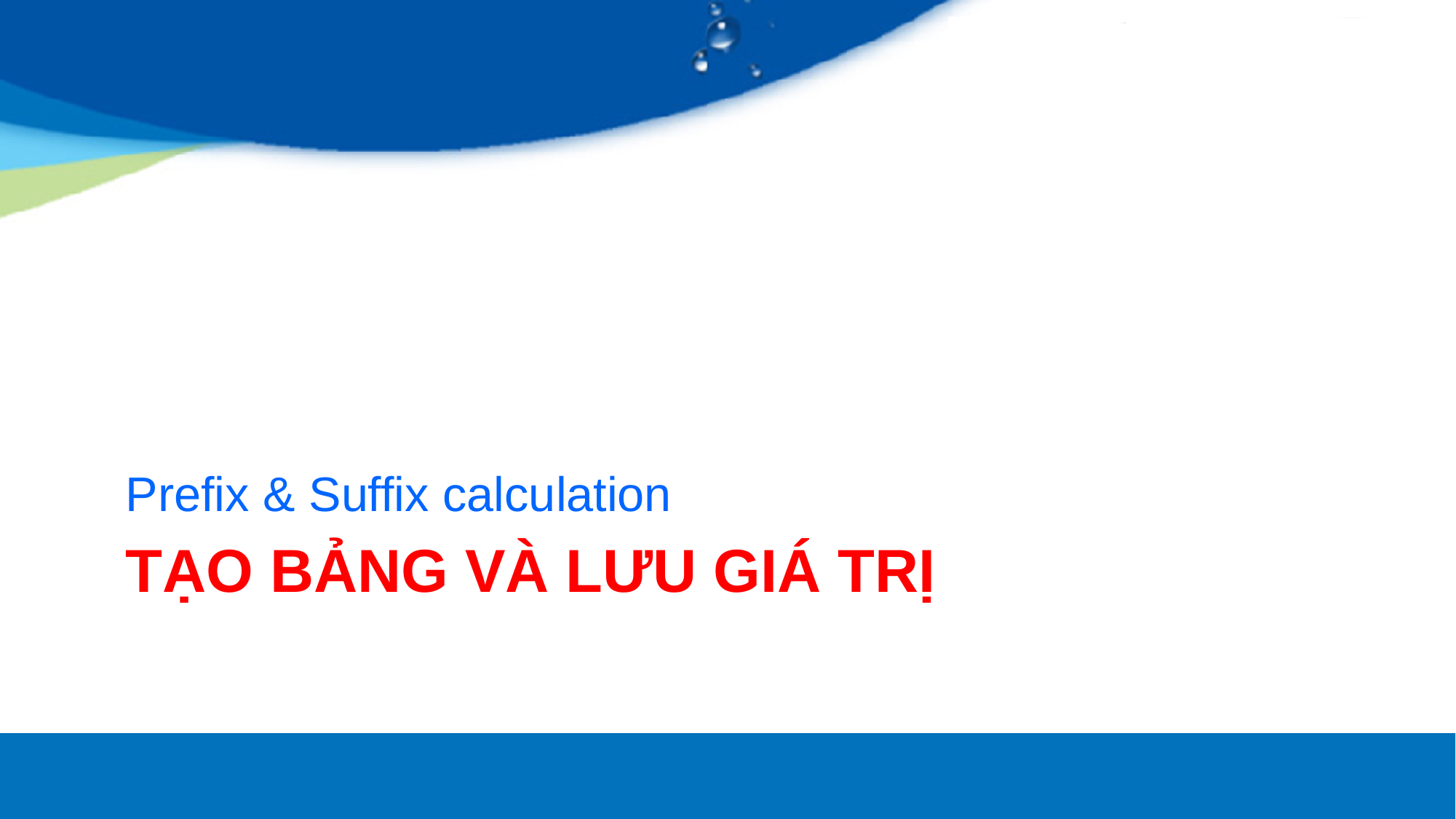

Prefix & Suffix calculation
# Tạo bảng và lưu giá trị